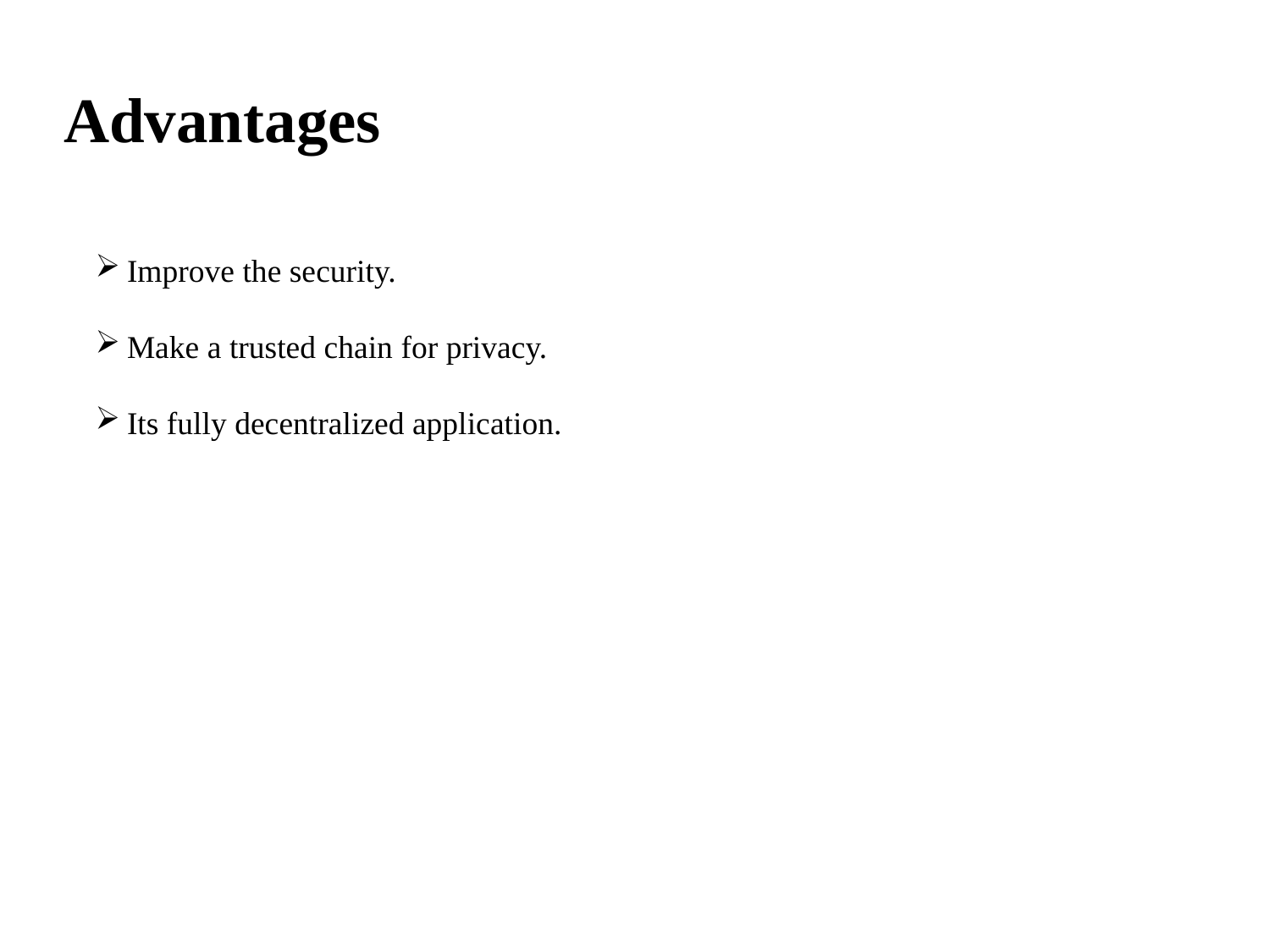

# Advantages
Improve the security.

Make a trusted chain for privacy.

Its fully decentralized application.